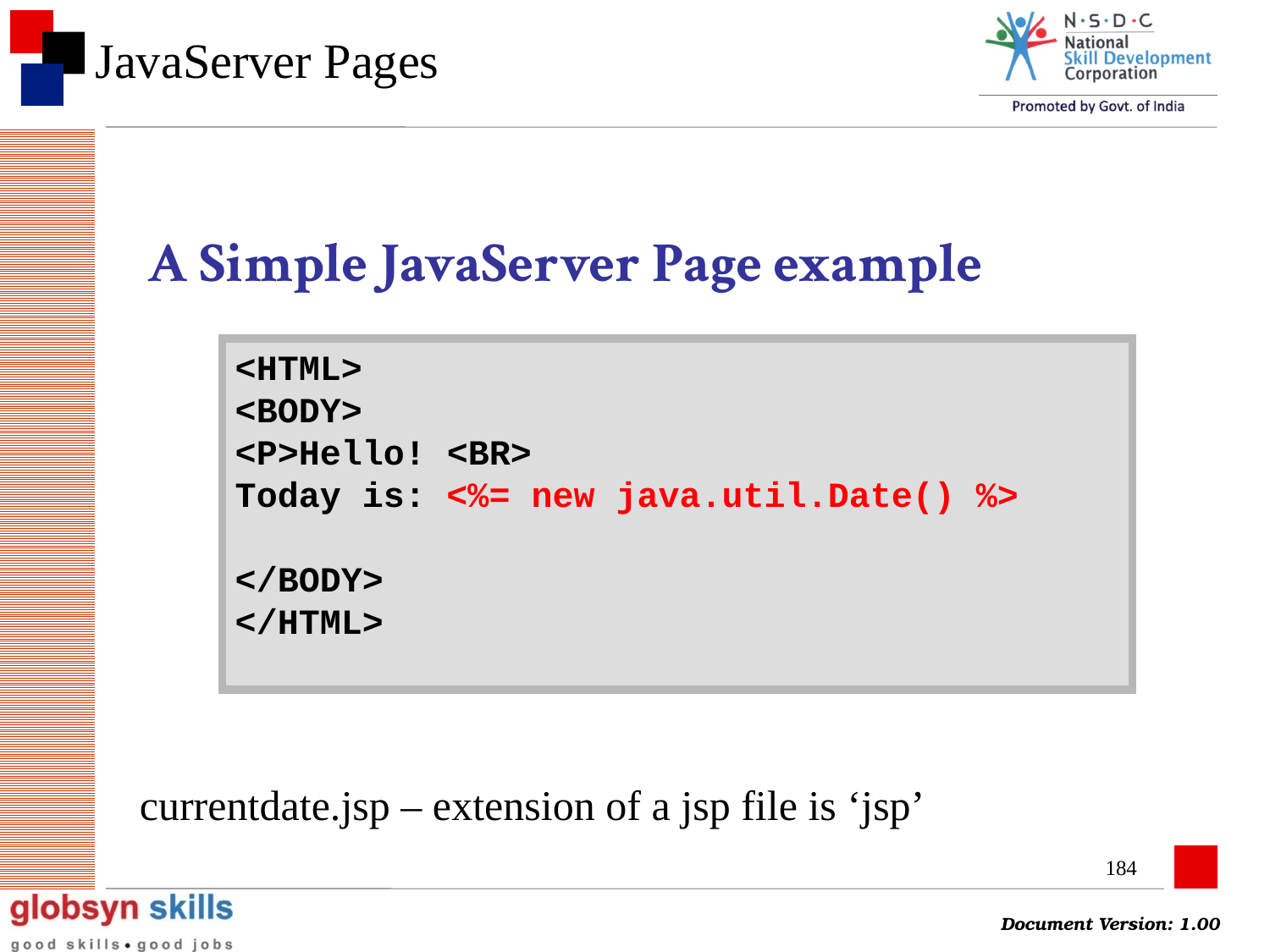

# JavaServer Pages
A Simple JavaServer Page example
<HTML>
<BODY>
<P>Hello! <BR>
Today is: <%= new java.util.Date() %>

</BODY>
</HTML>

currentdate.jsp – extension of a jsp file is ‘jsp’